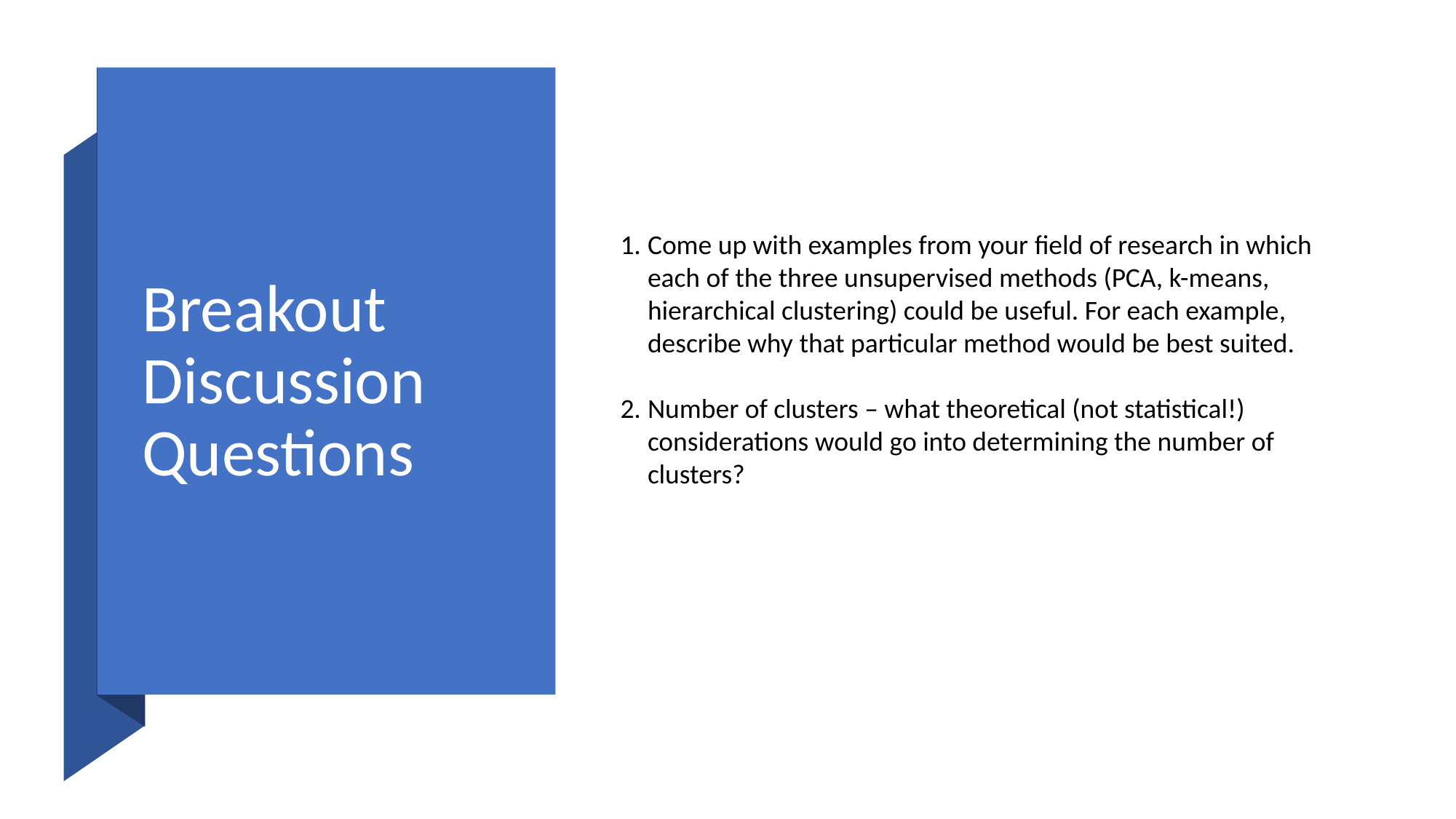

# Breakout Discussion Questions
Come up with examples from your field of research in which each of the three unsupervised methods (PCA, k-means, hierarchical clustering) could be useful. For each example, describe why that particular method would be best suited.

Number of clusters – what theoretical (not statistical!) considerations would go into determining the number of clusters?